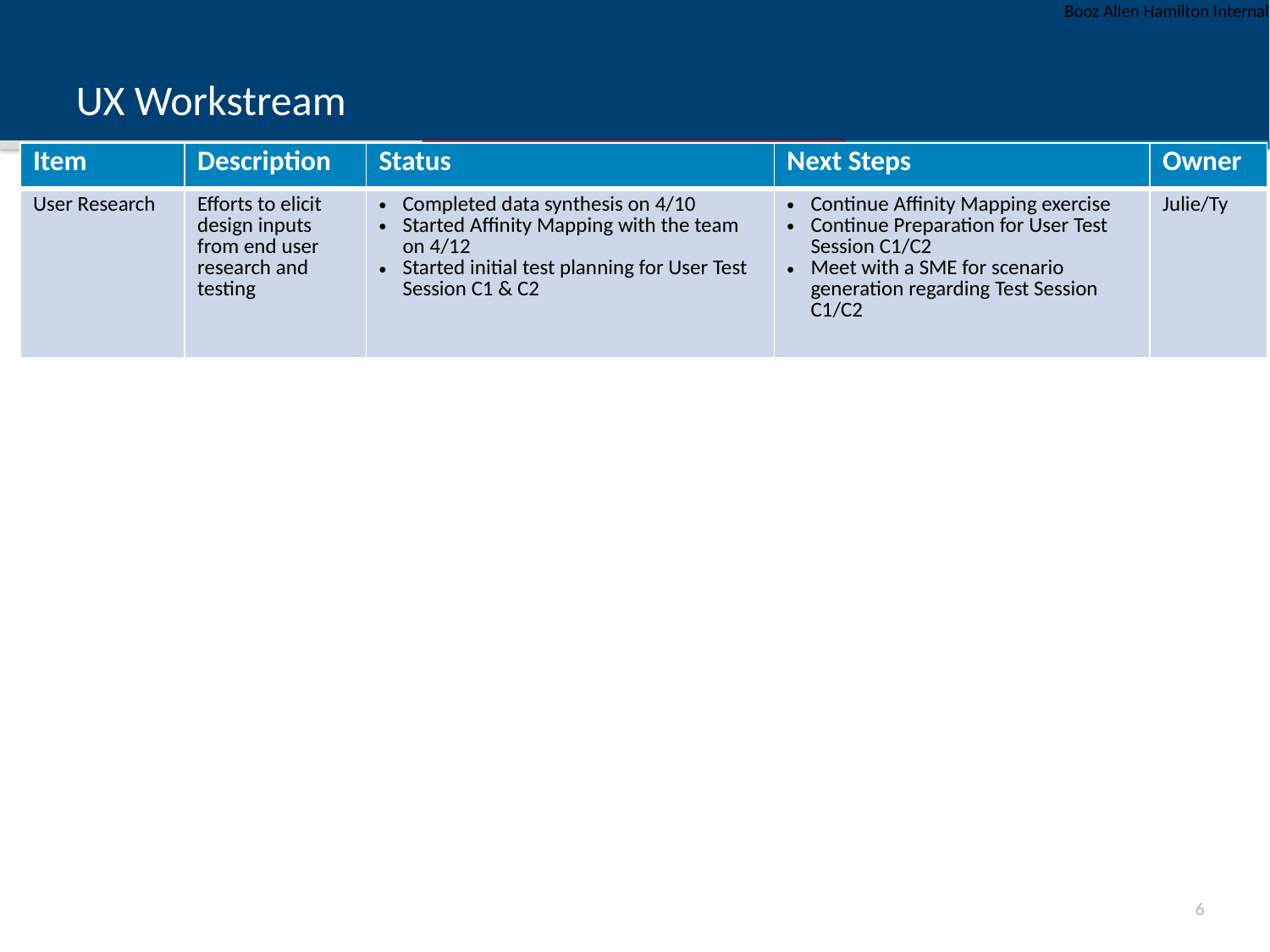

# UX Workstream
| Item | Description | Status | Next Steps | Owner |
| --- | --- | --- | --- | --- |
| User Research | Efforts to elicit design inputs from end user research and testing | Completed data synthesis on 4/10 Started Affinity Mapping with the team on 4/12 Started initial test planning for User Test Session C1 & C2 | Continue Affinity Mapping exercise  Continue Preparation for User Test Session C1/C2 Meet with a SME for scenario generation regarding Test Session C1/C2 | Julie/Ty |
6